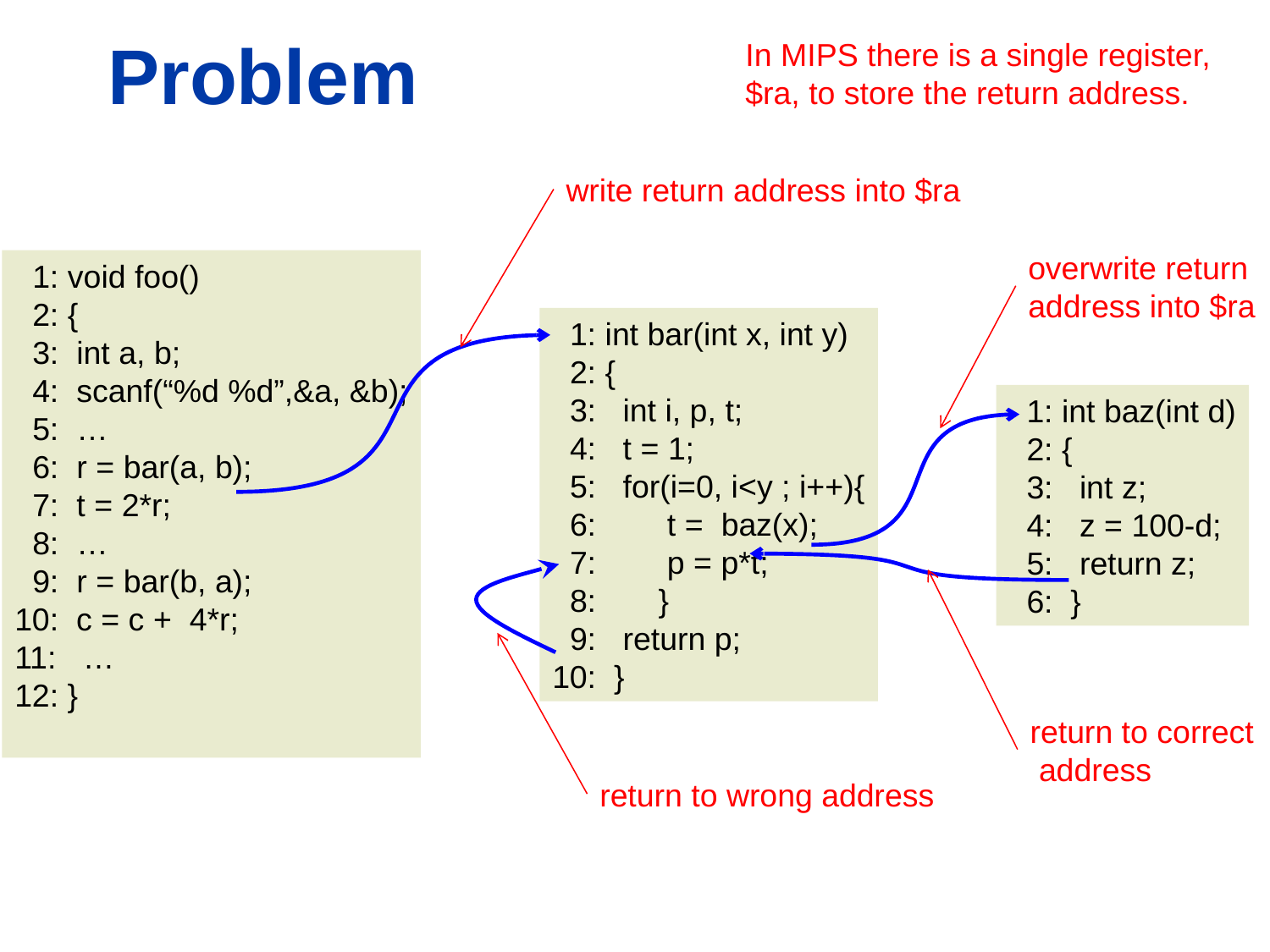

# Problem
In MIPS there is a single register,
$ra, to store the return address.
write return address into $ra
overwrite return
address into $ra
  1: void foo()
  2: {
  3:  int a, b;
  4:  scanf(“%d %d”,&a, &b);
  5:  …
  6:  r = bar(a, b);
  7:  t = 2*r;
  8:  …
  9:  r = bar(b, a);
10:  c = c +  4*r;
11:   …
12: }

  1: int bar(int x, int y)
  2: {
  3:   int i, p, t;
  4:   t = 1;
  5:   for(i=0, i<y ; i++){
  6:        t =  baz(x);
  7:        p = p*t;
  8:       }
  9:   return p;
10:  }
  1: int baz(int d)
  2: {
  3:   int z;
  4:   z = 100-d;
  5:   return z;
  6:  }

return to correct
 address
return to wrong address